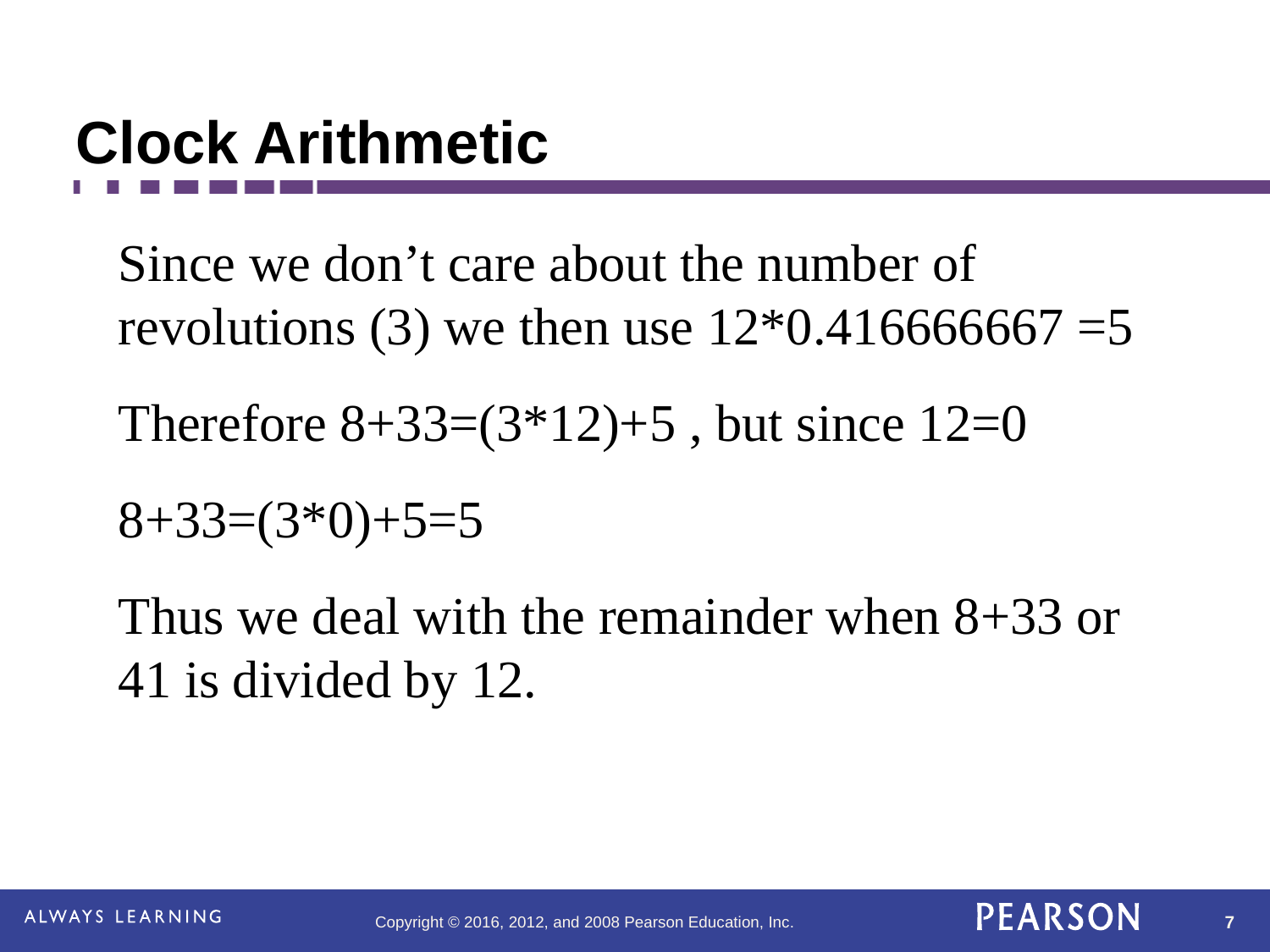

Clock Arithmetic
Since we don’t care about the number of revolutions (3) we then use 12*0.416666667 =5
Therefore 8+33=(3*12)+5 , but since 12=0
8+33=(3*0)+5=5
Thus we deal with the remainder when 8+33 or 41 is divided by 12.